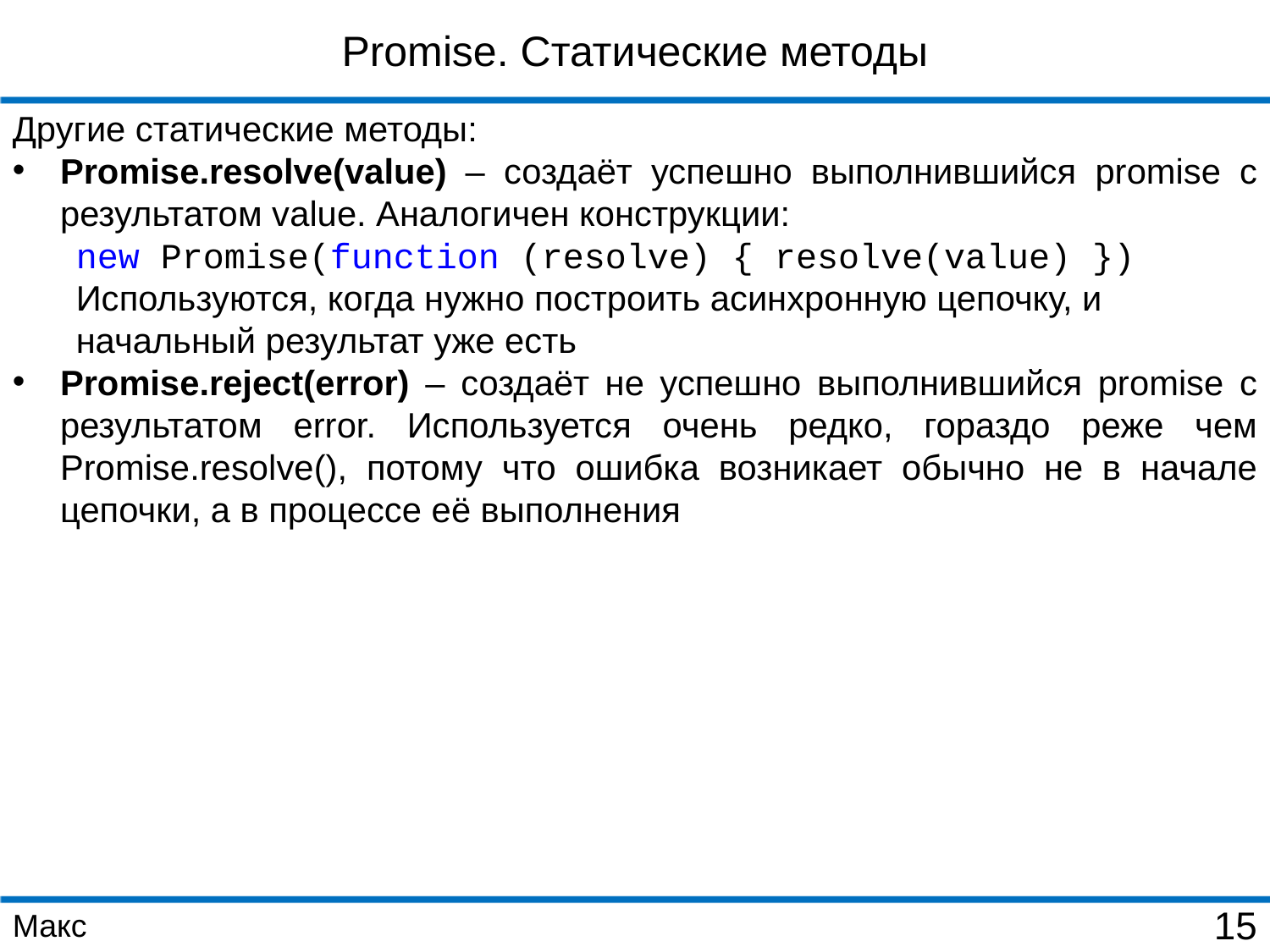

Promise. Статические методы
Другие статические методы:
Promise.resolve(value) – создаёт успешно выполнившийся promise с результатом value. Аналогичен конструкции:
new Promise(function (resolve) { resolve(value) })
Используются, когда нужно построить асинхронную цепочку, и начальный результат уже есть
Promise.reject(error) – создаёт не успешно выполнившийся promise с результатом error. Используется очень редко, гораздо реже чем Promise.resolve(), потому что ошибка возникает обычно не в начале цепочки, а в процессе её выполнения
Макс
15